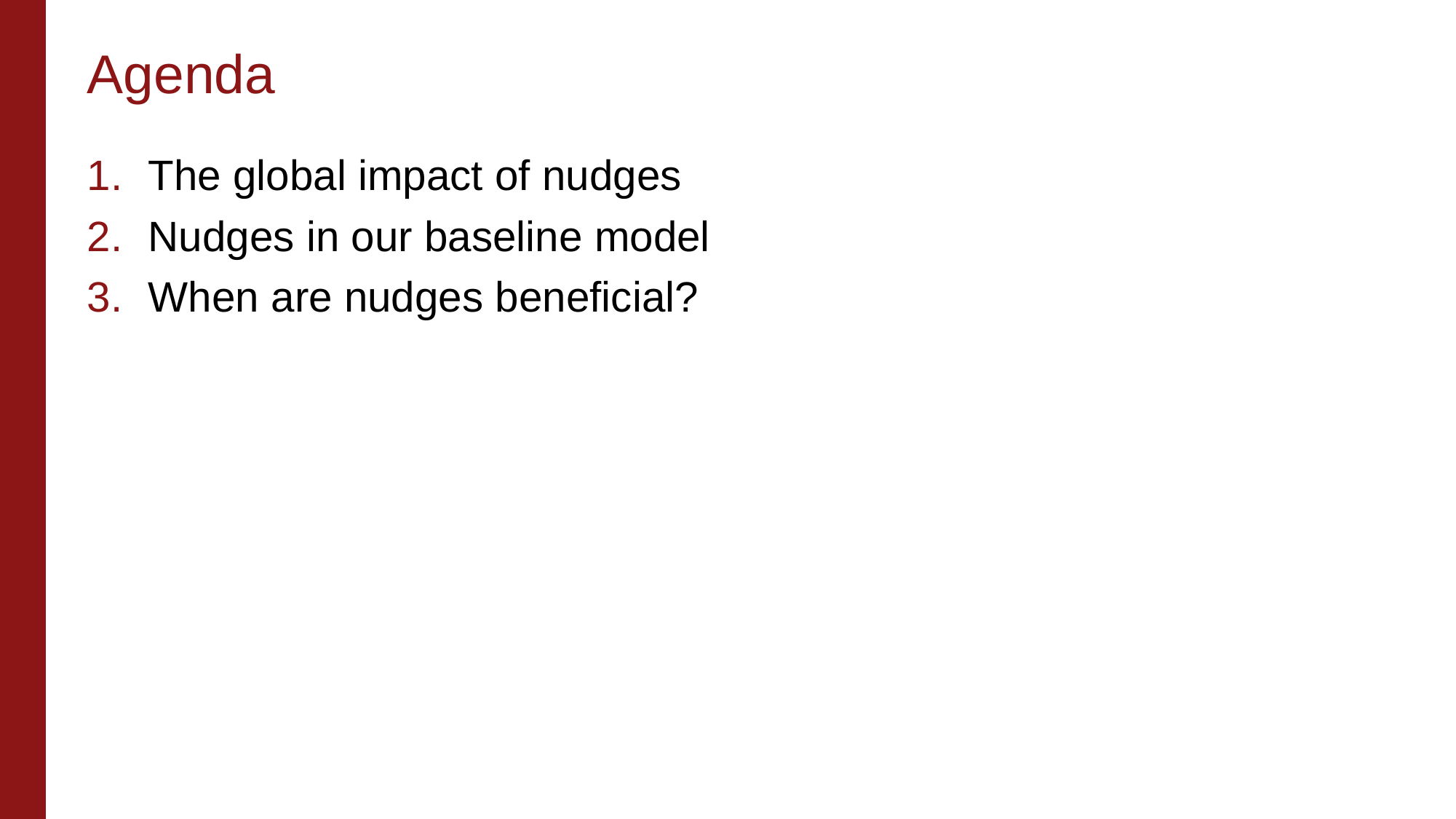

# Agenda
The global impact of nudges
Nudges in our baseline model
When are nudges beneficial?